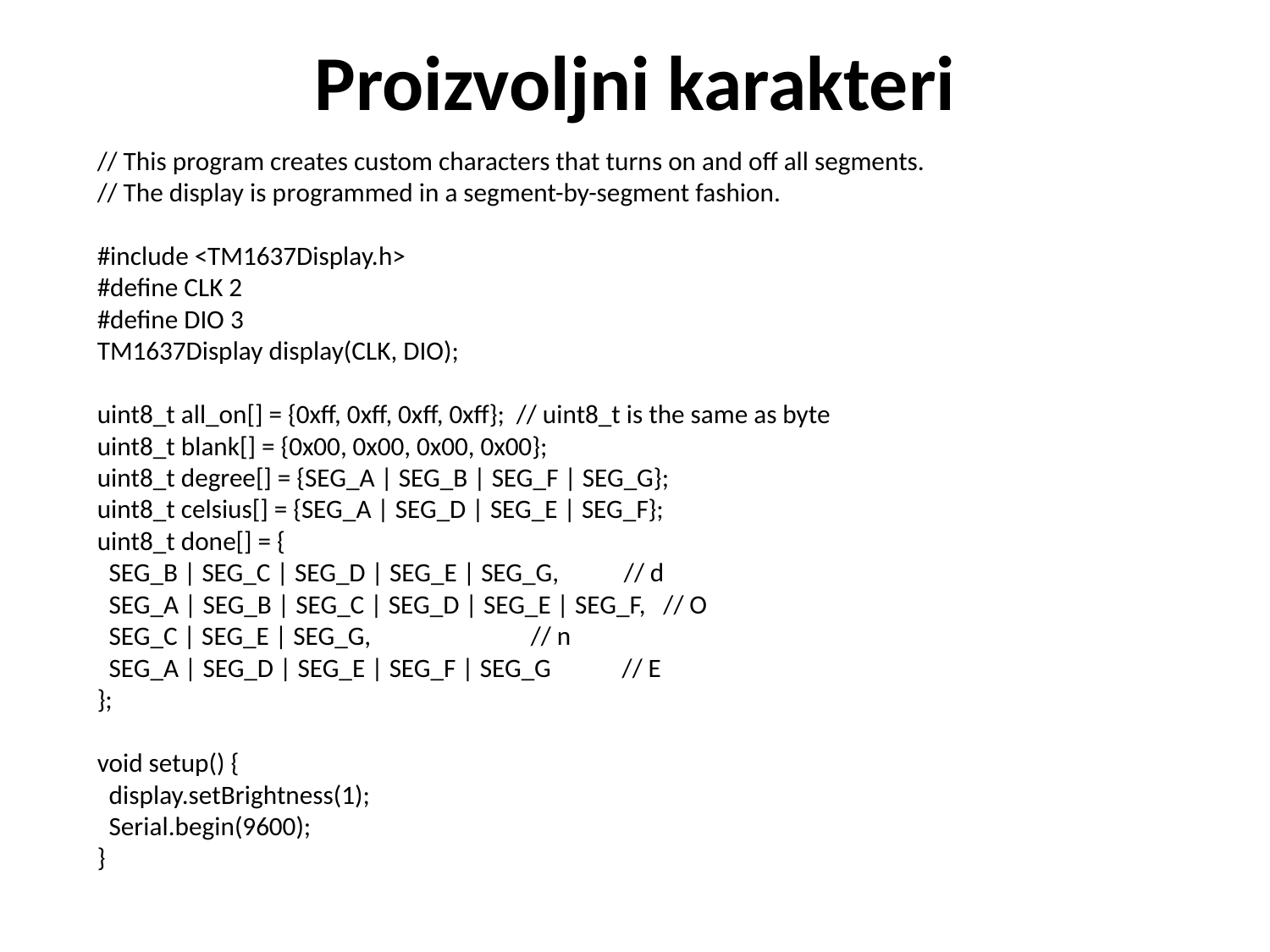

# Proizvoljni karakteri
// This program creates custom characters that turns on and off all segments.
// The display is programmed in a segment-by-segment fashion.

#include <TM1637Display.h>
#define CLK 2
#define DIO 3
TM1637Display display(CLK, DIO);

uint8_t all_on[] = {0xff, 0xff, 0xff, 0xff};  // uint8_t is the same as byte
uint8_t blank[] = {0x00, 0x00, 0x00, 0x00};
uint8_t degree[] = {SEG_A | SEG_B | SEG_F | SEG_G};
uint8_t celsius[] = {SEG_A | SEG_D | SEG_E | SEG_F};
uint8_t done[] = {
  SEG_B | SEG_C | SEG_D | SEG_E | SEG_G,           // d
  SEG_A | SEG_B | SEG_C | SEG_D | SEG_E | SEG_F,   // O
  SEG_C | SEG_E | SEG_G,                           // n
  SEG_A | SEG_D | SEG_E | SEG_F | SEG_G            // E
};

void setup() {
  display.setBrightness(1);
  Serial.begin(9600);
}